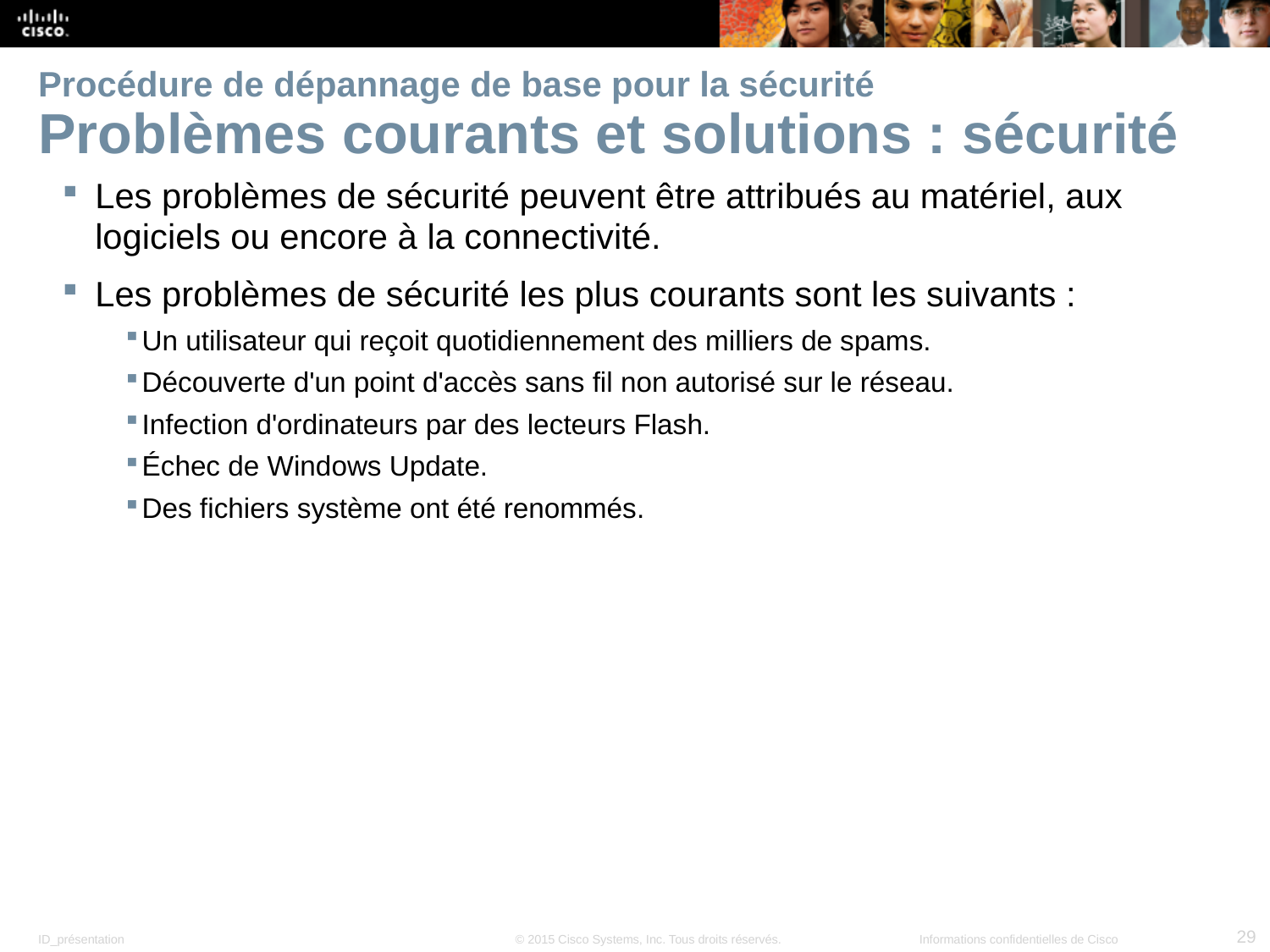

# Procédure de dépannage de base pour la sécurité Problèmes courants et solutions : sécurité
Les problèmes de sécurité peuvent être attribués au matériel, aux logiciels ou encore à la connectivité.
Les problèmes de sécurité les plus courants sont les suivants :
Un utilisateur qui reçoit quotidiennement des milliers de spams.
Découverte d'un point d'accès sans fil non autorisé sur le réseau.
Infection d'ordinateurs par des lecteurs Flash.
Échec de Windows Update.
Des fichiers système ont été renommés.